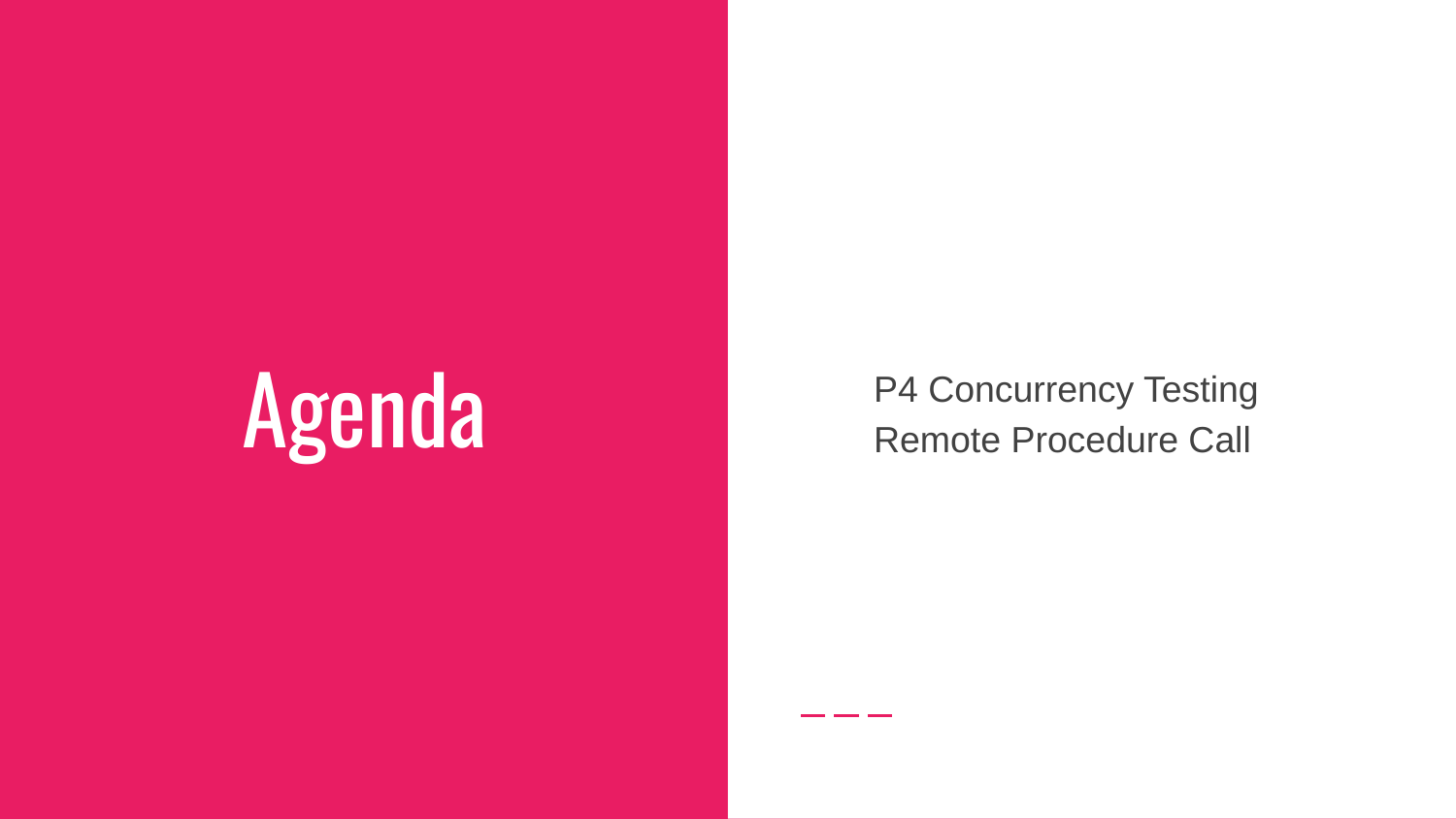

P4 Concurrency Testing
Remote Procedure Call
# Agenda